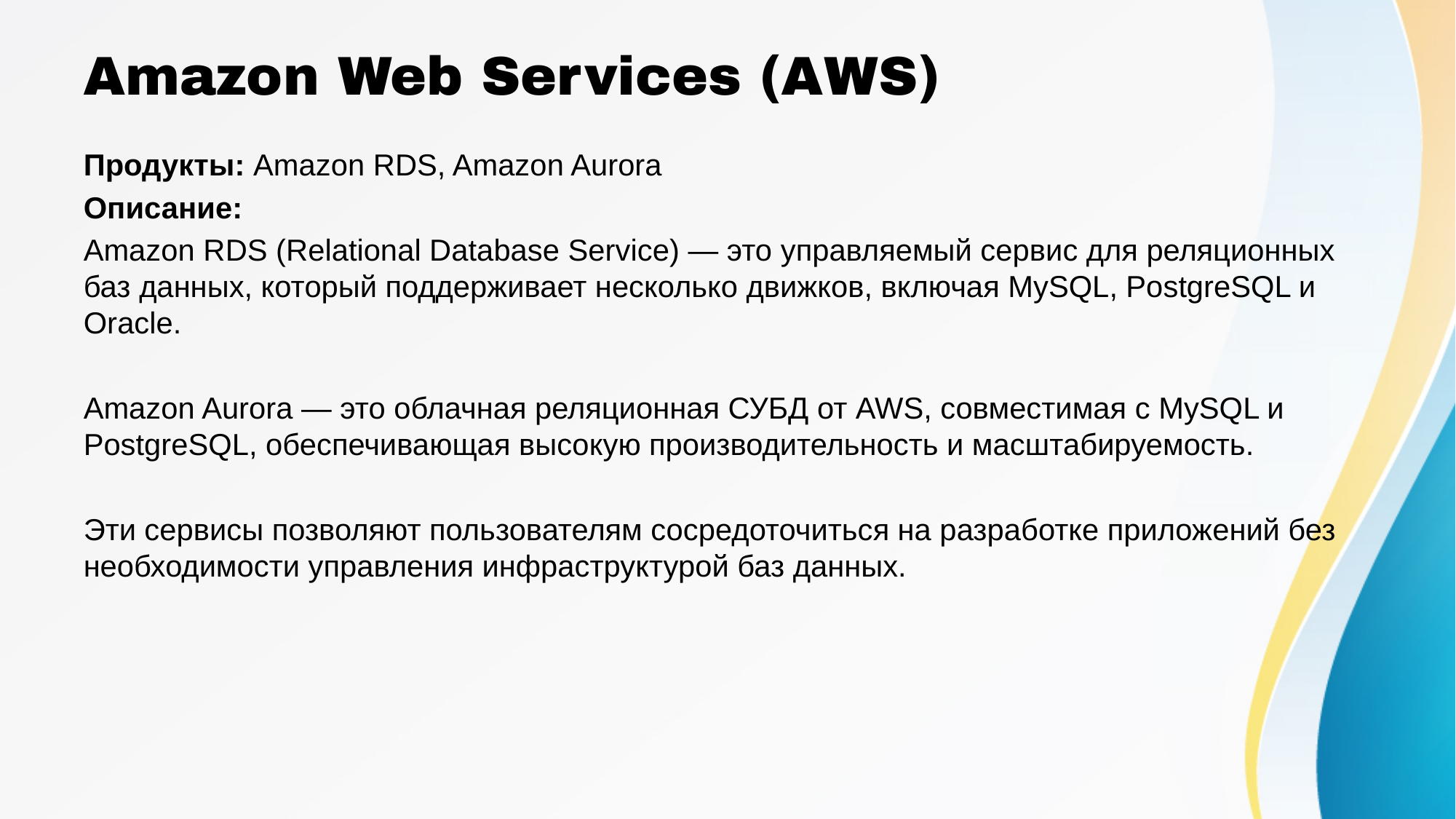

# Amazon Web Services (AWS)
Продукты: Amazon RDS, Amazon Aurora
Описание:
Amazon RDS (Relational Database Service) — это управляемый сервис для реляционных баз данных, который поддерживает несколько движков, включая MySQL, PostgreSQL и Oracle.

Amazon Aurora — это облачная реляционная СУБД от AWS, совместимая с MySQL и PostgreSQL, обеспечивающая высокую производительность и масштабируемость.

Эти сервисы позволяют пользователям сосредоточиться на разработке приложений без необходимости управления инфраструктурой баз данных.